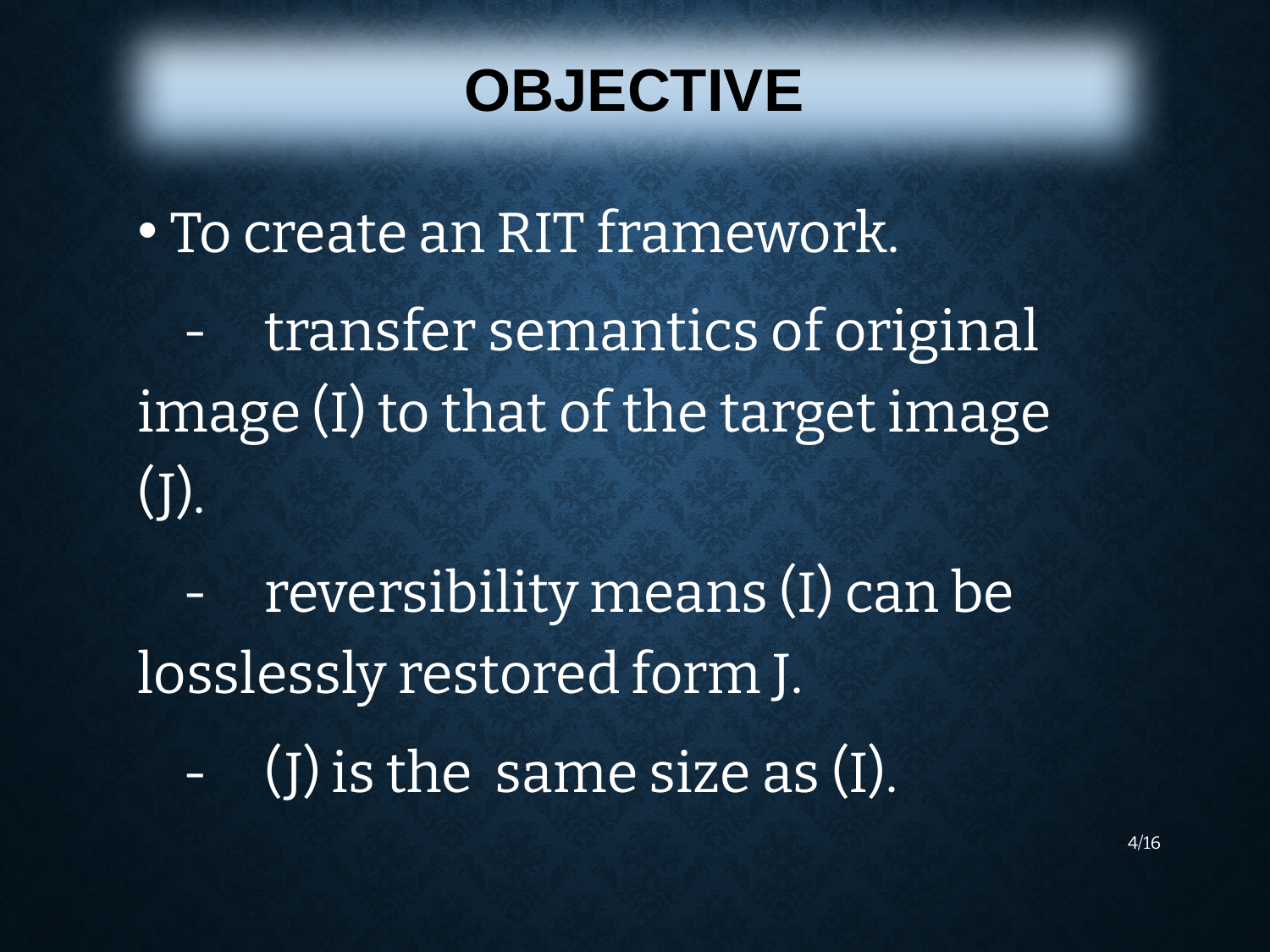

OBJECTIVE
To create an RIT framework.
    -	transfer semantics of original 	image (I) to that of the target image 	(J).
    -	reversibility means (I) can be 	losslessly restored form J.
    - 	(J) is the  same size as (I).
4/16